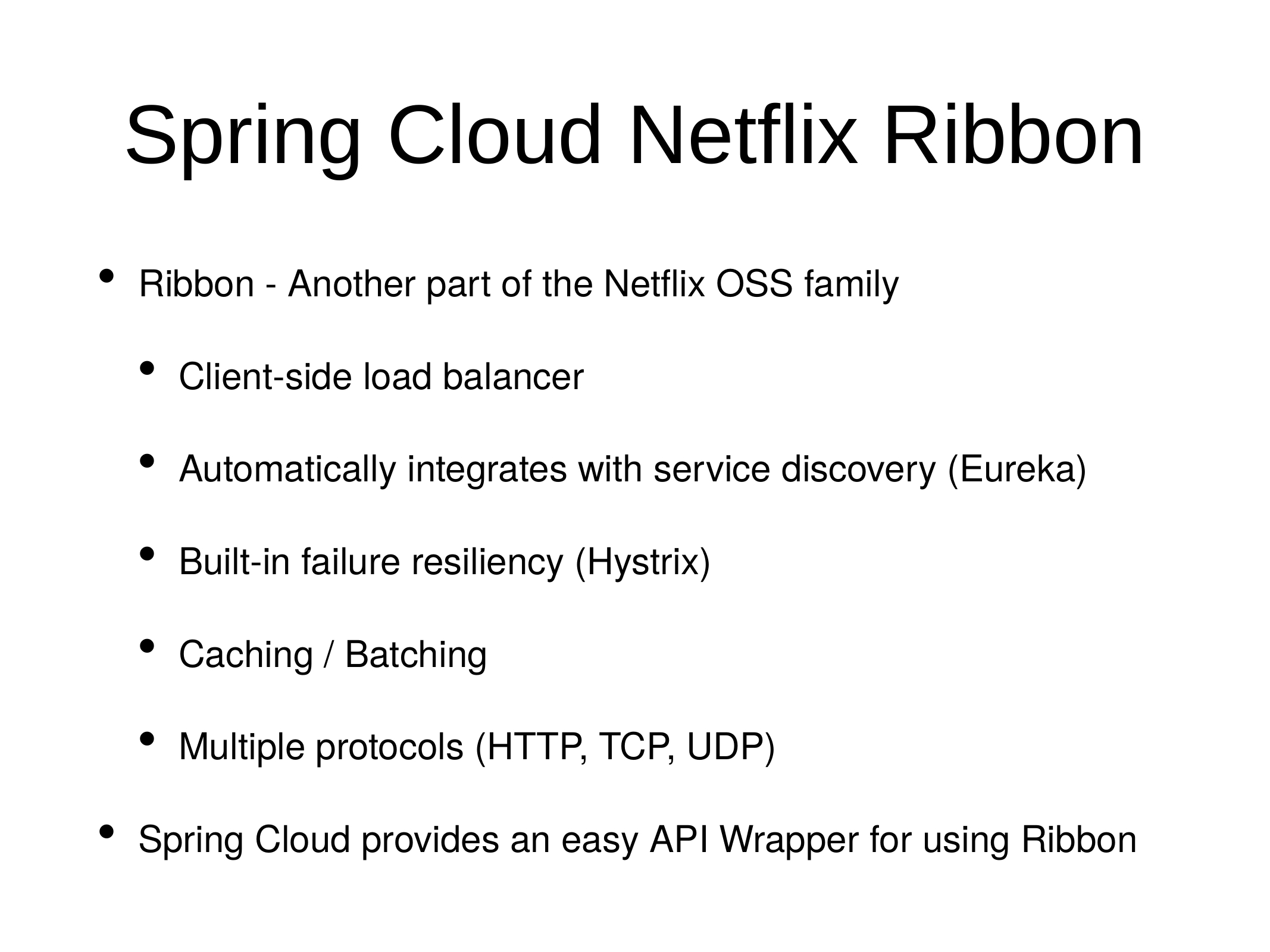

# Spring Cloud Netflix Ribbon
Ribbon - Another part of the Netflix OSS family
Client-side load balancer
Automatically integrates with service discovery (Eureka)
Built-in failure resiliency (Hystrix)
Caching / Batching
Multiple protocols (HTTP, TCP, UDP)
Spring Cloud provides an easy API Wrapper for using Ribbon